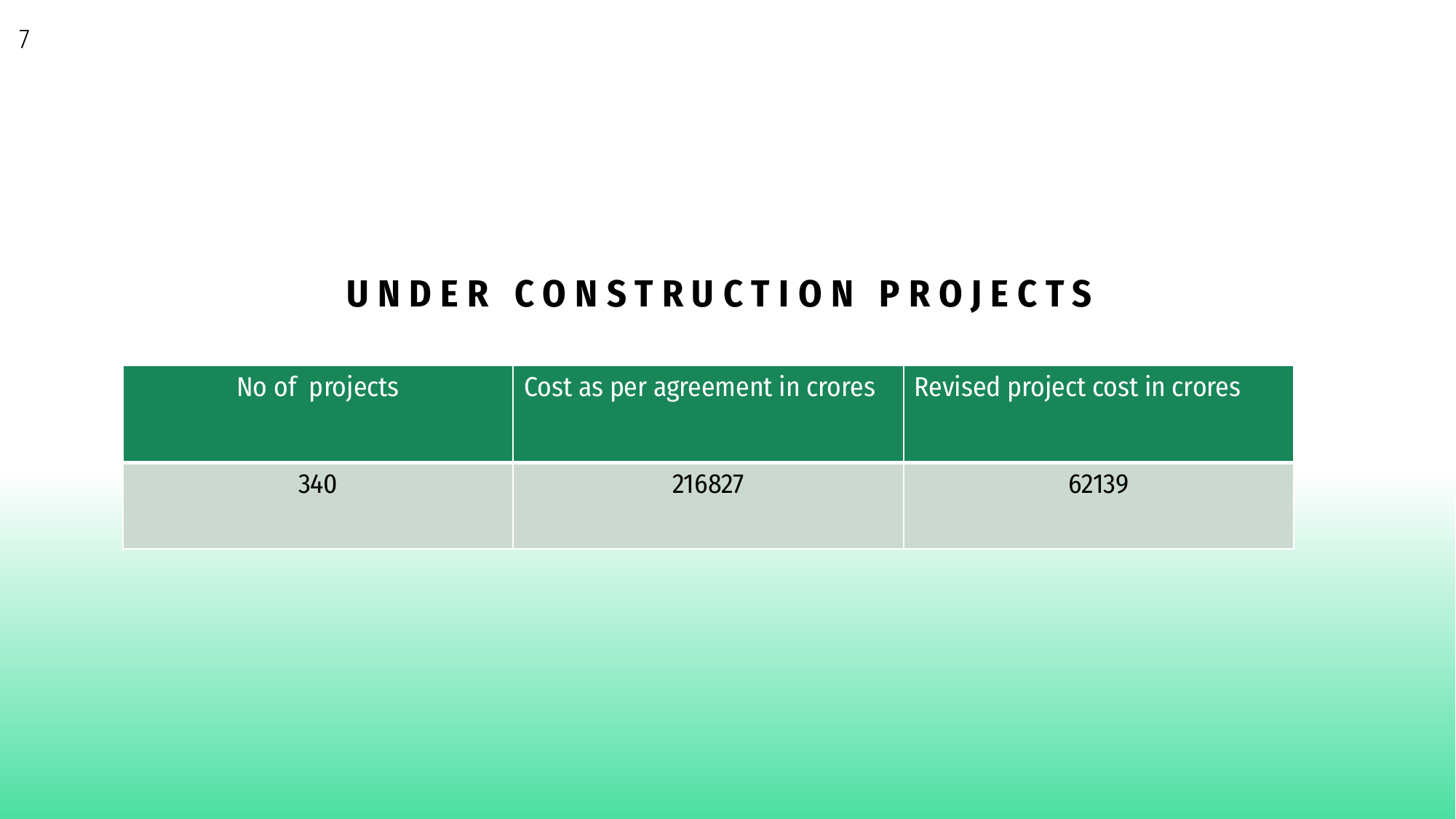

7
# Under construction projects
| No of projects | Cost as per agreement in crores | Revised project cost in crores |
| --- | --- | --- |
| 340 | 216827 | 62139 |